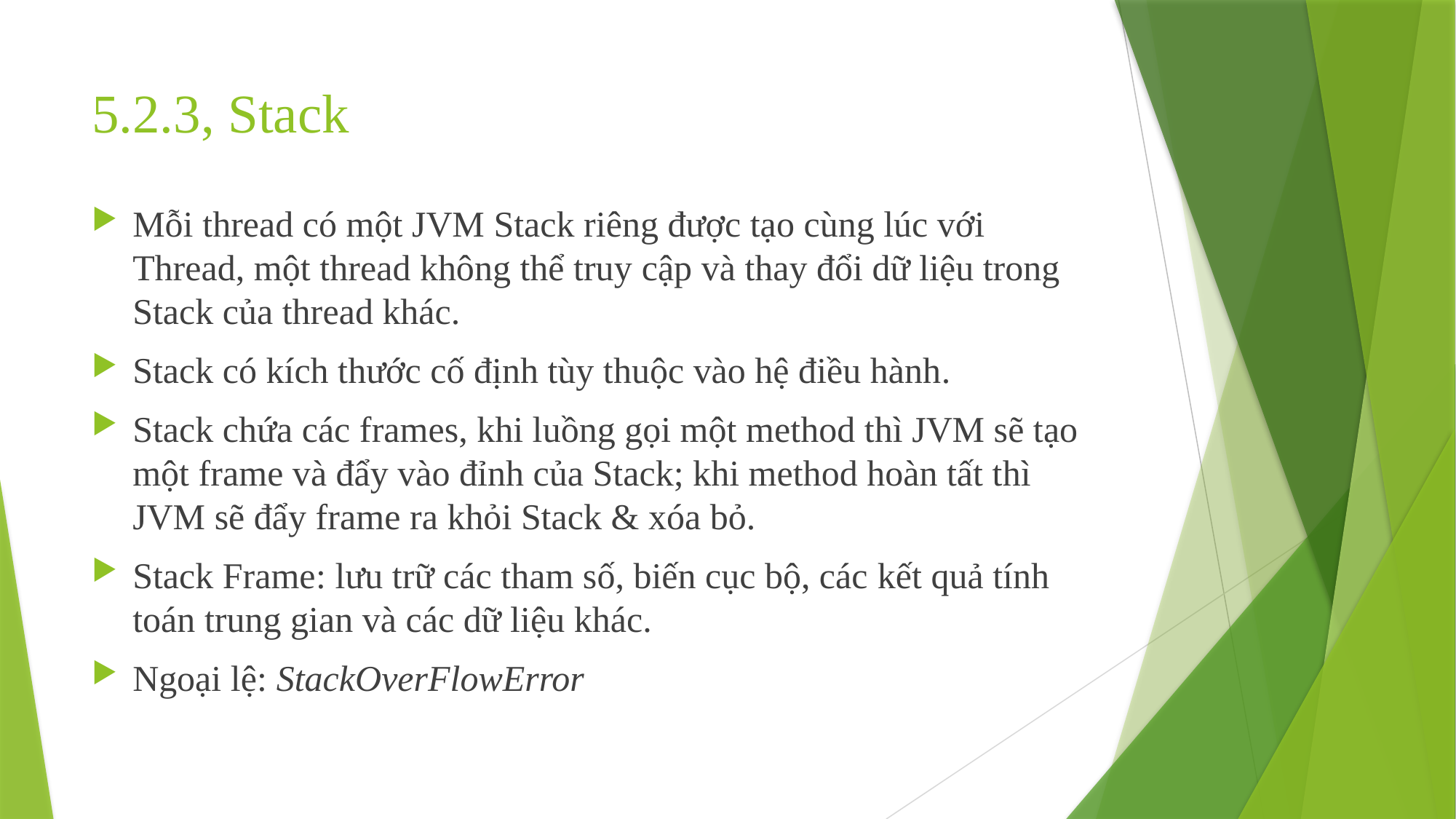

# 5.2.3, Stack
Mỗi thread có một JVM Stack riêng được tạo cùng lúc với Thread, một thread không thể truy cập và thay đổi dữ liệu trong Stack của thread khác.
Stack có kích thước cố định tùy thuộc vào hệ điều hành.
Stack chứa các frames, khi luồng gọi một method thì JVM sẽ tạo một frame và đẩy vào đỉnh của Stack; khi method hoàn tất thì JVM sẽ đẩy frame ra khỏi Stack & xóa bỏ.
Stack Frame: lưu trữ các tham số, biến cục bộ, các kết quả tính toán trung gian và các dữ liệu khác.
Ngoại lệ: StackOverFlowError